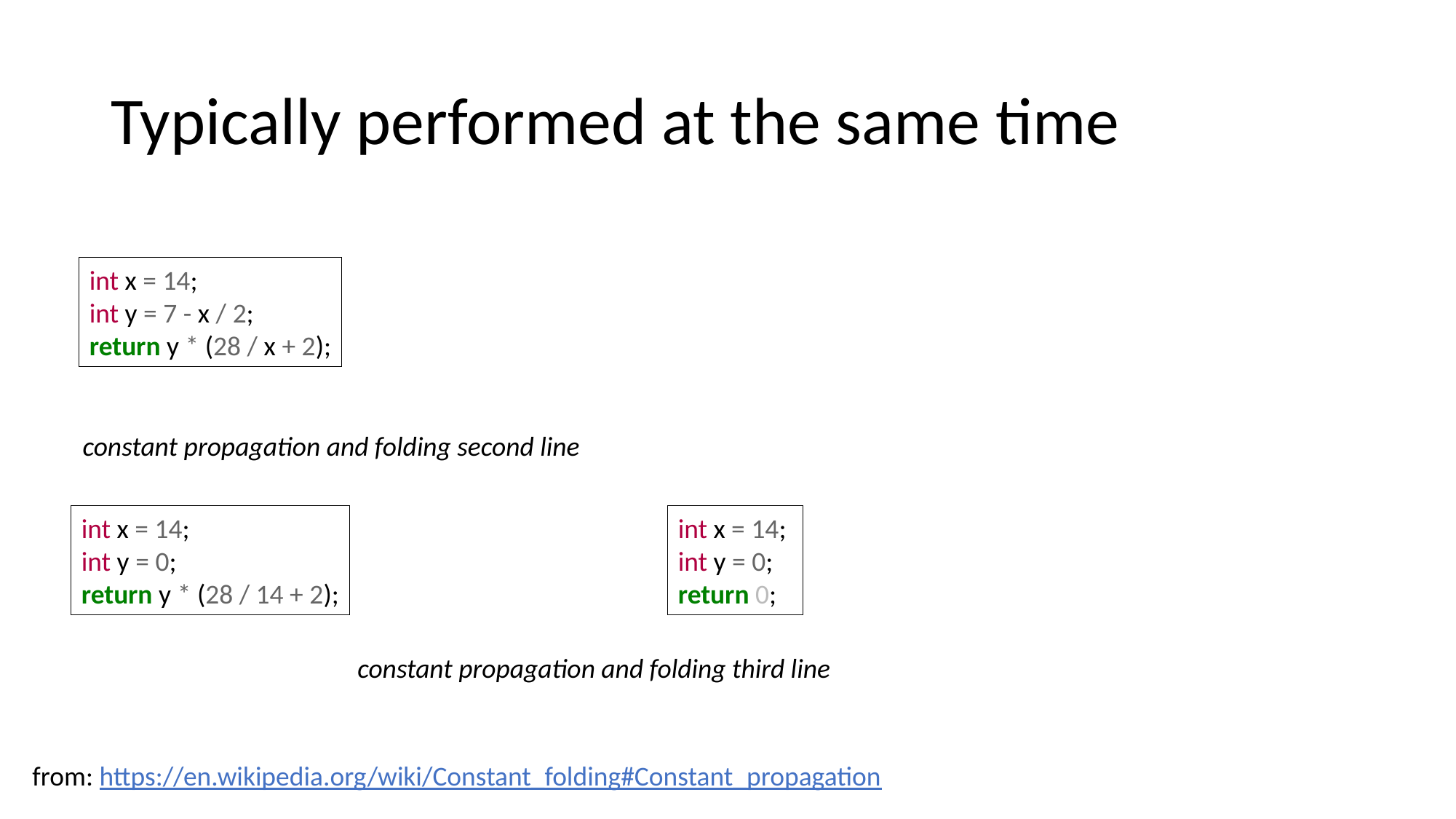

# Typically performed at the same time
int x = 14;
int y = 7 - x / 2;
return y * (28 / x + 2);
constant propagation and folding second line
int x = 14;
int y = 0;
return y * (28 / 14 + 2);
int x = 14;
int y = 0;
return 0;
constant propagation and folding third line
from: https://en.wikipedia.org/wiki/Constant_folding#Constant_propagation